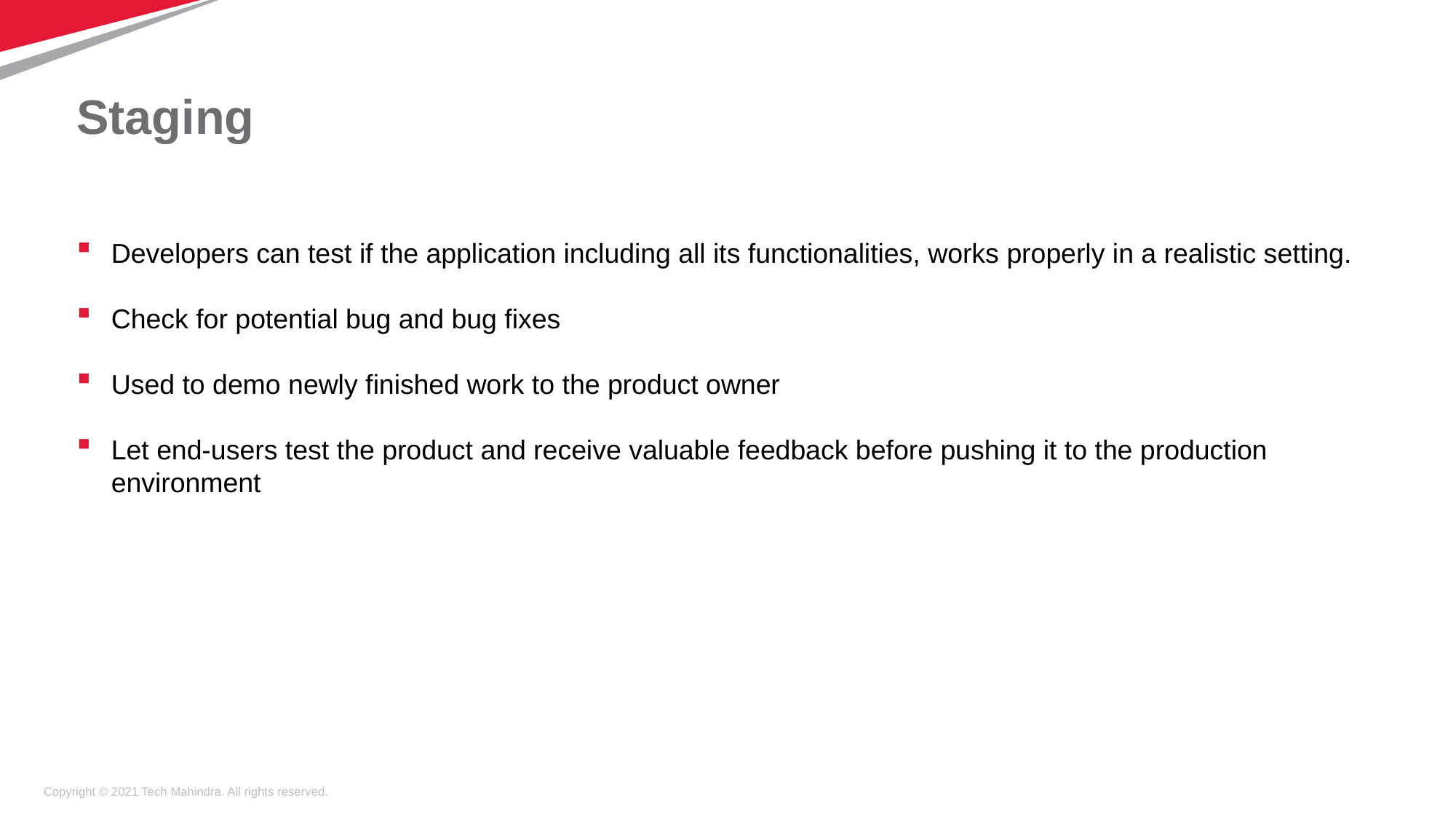

# Staging
Developers can test if the application including all its functionalities, works properly in a realistic setting.

Check for potential bug and bug fixes

Used to demo newly finished work to the product owner

Let end-users test the product and receive valuable feedback before pushing it to the production environment